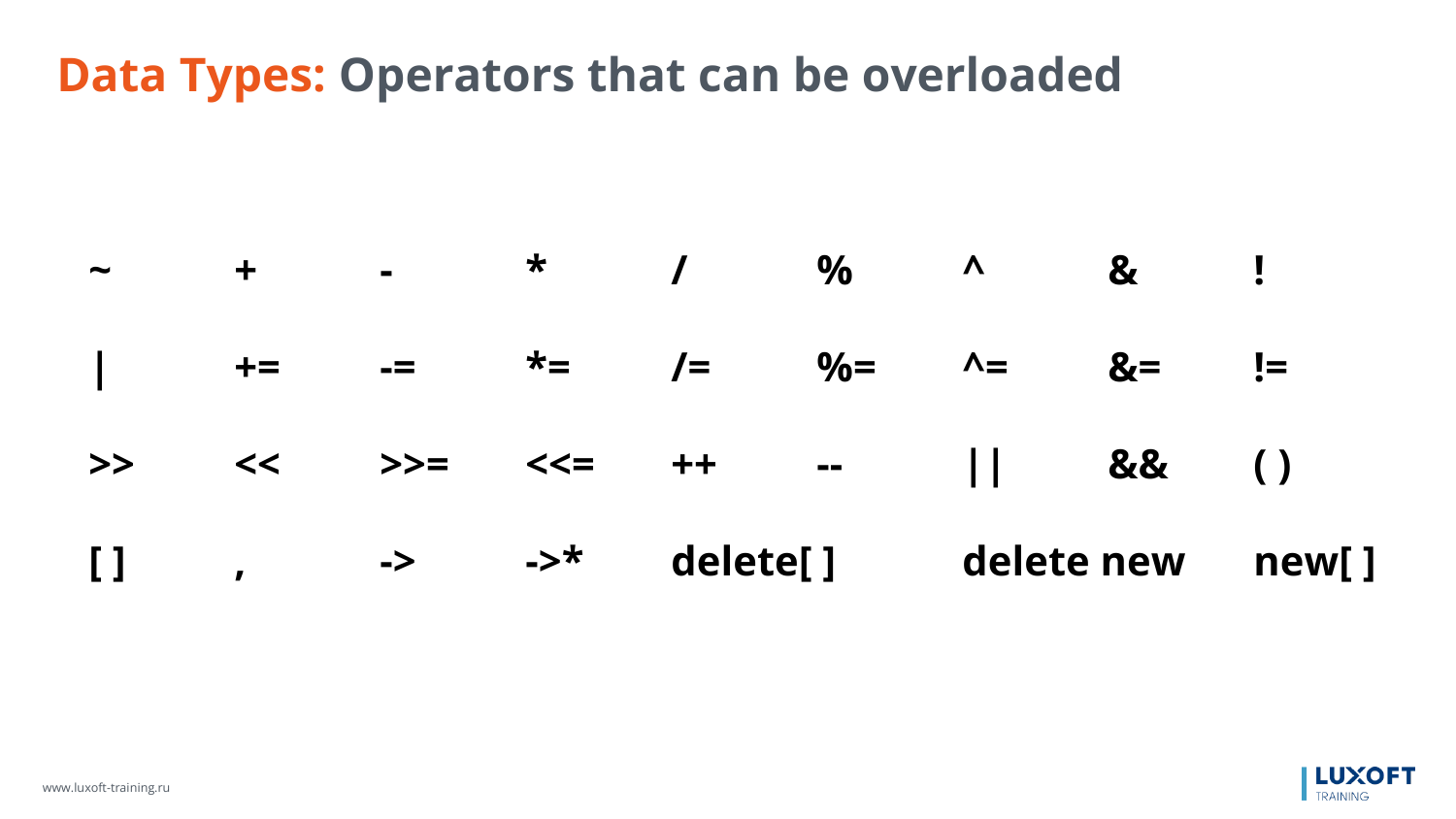

Data Types: Operators that can be overloaded
~ 	+ 	- 	* 	/	%	^	&	!

|	+=	-=	*=	/=	%=	^=	&=	!=

>>	<<	>>=	<<=	++	--	||	&&	( )

[ ]	,	->	->*	delete[ ]	delete new	new[ ]